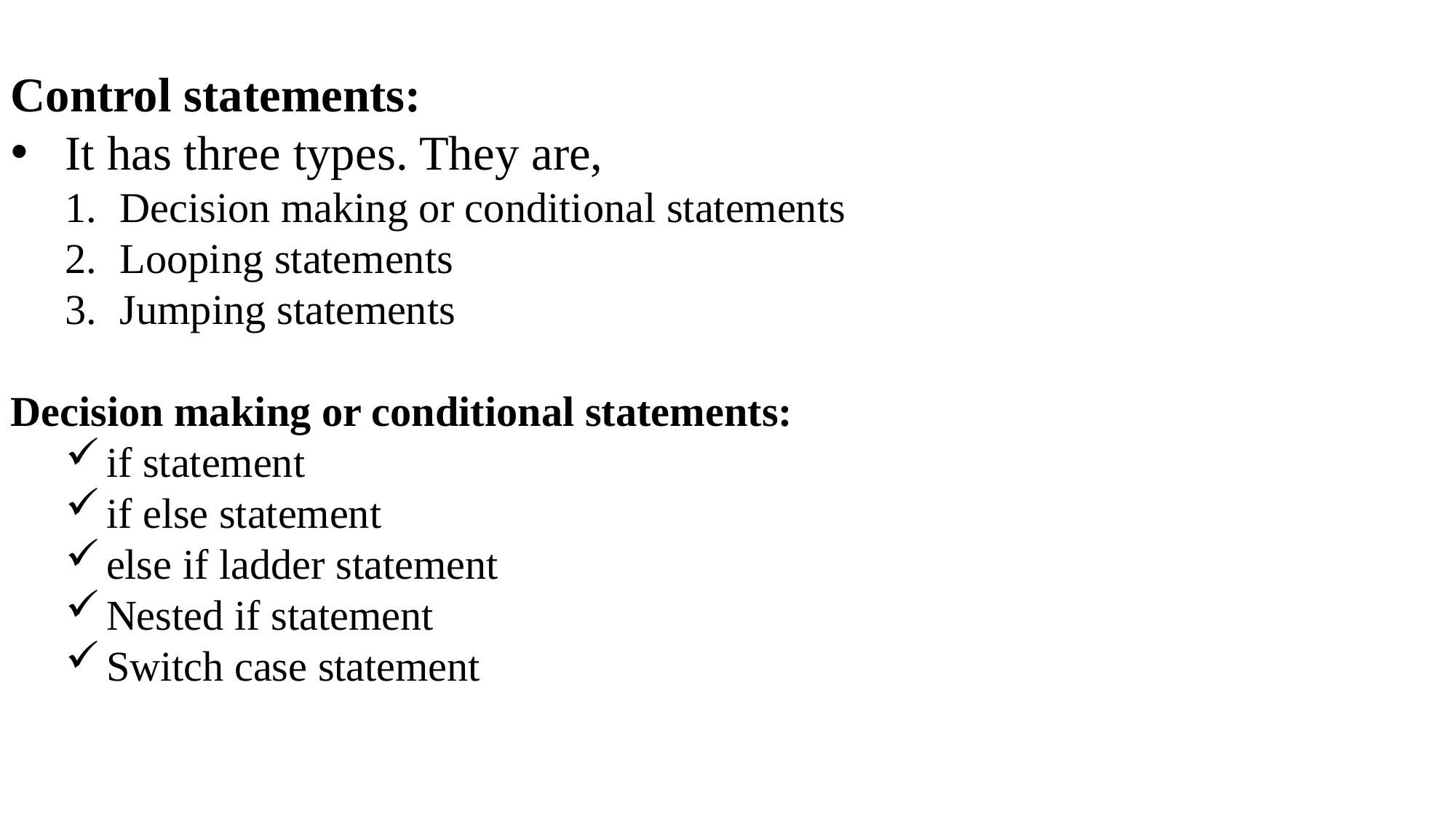

Control statements:
It has three types. They are,
Decision making or conditional statements
Looping statements
Jumping statements

Decision making or conditional statements:
if statement
if else statement
else if ladder statement
Nested if statement
Switch case statement